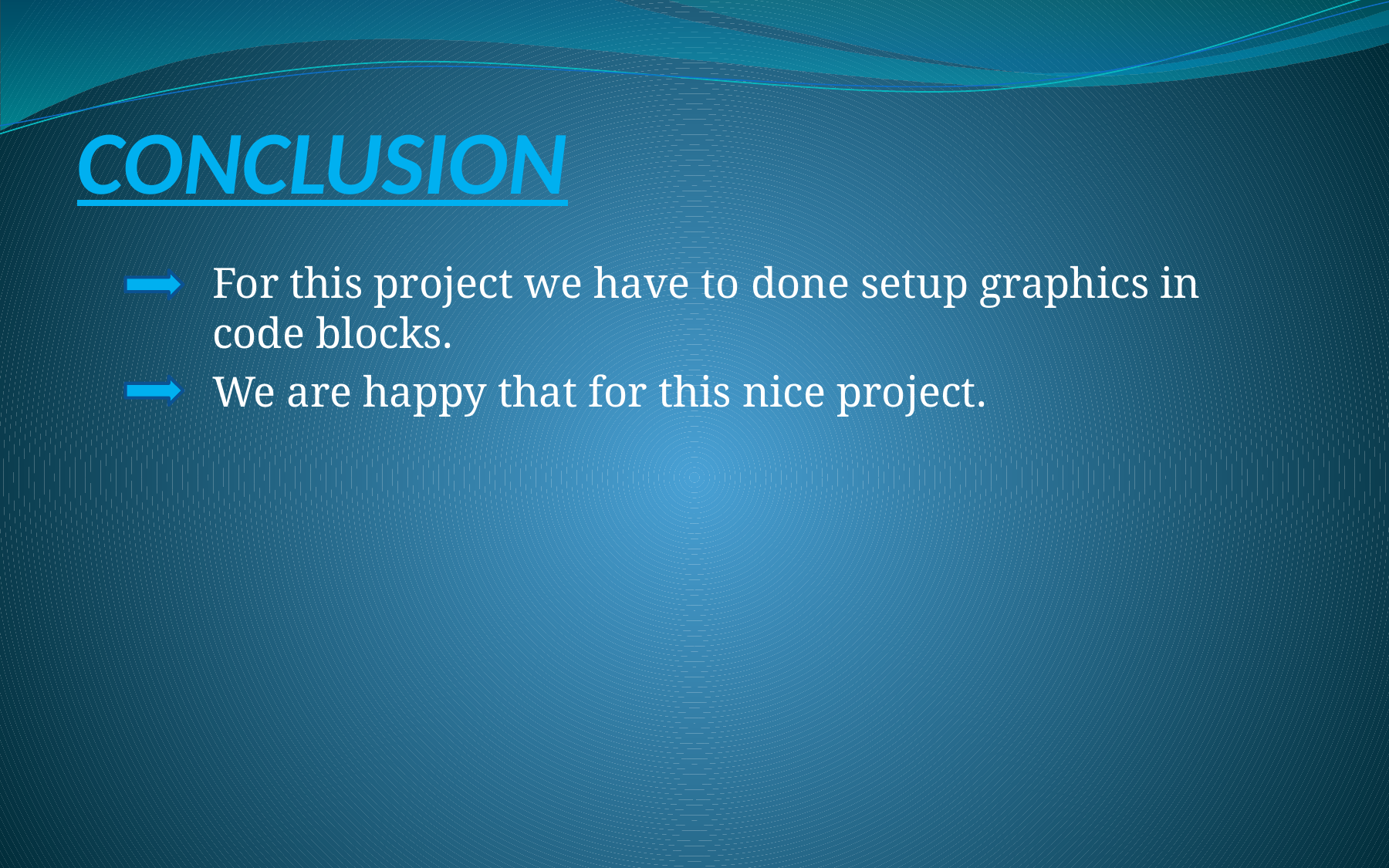

# CONCLUSION
For this project we have to done setup graphics in code blocks.
We are happy that for this nice project.